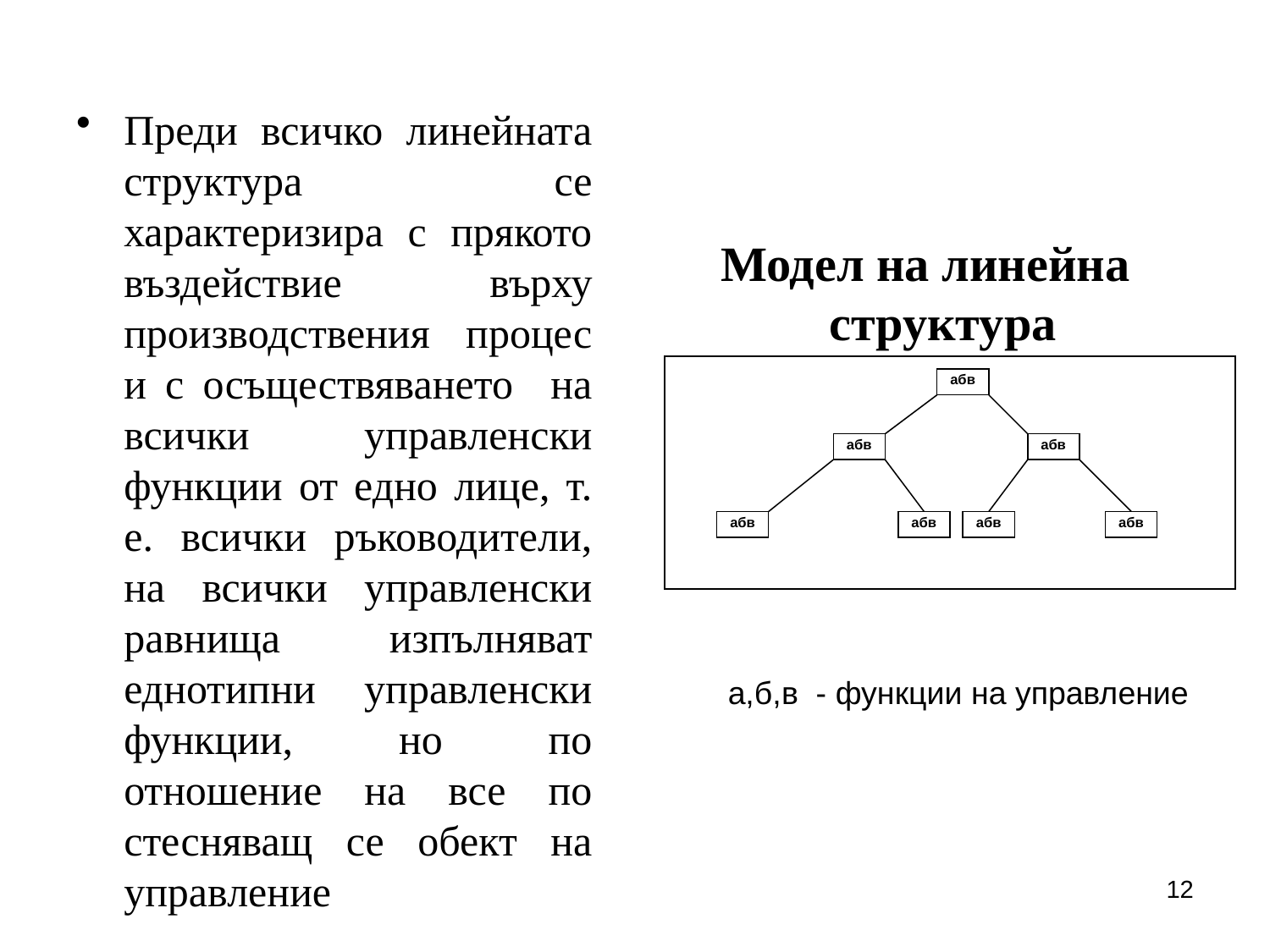

Преди всичко линейната структура се характеризира с прякото въздействие върху производствения процес и с осъществяването  на всички управленски функции от едно лице, т. е. всички ръководители, на всички управленски равнища изпълняват еднотипни управленски функции, но по отношение на все по стесняващ се обект на управление
Модел на линейна структура

абв

абв
абв

абв

абв

абв

абв

а,б,в  - функции на управление
12